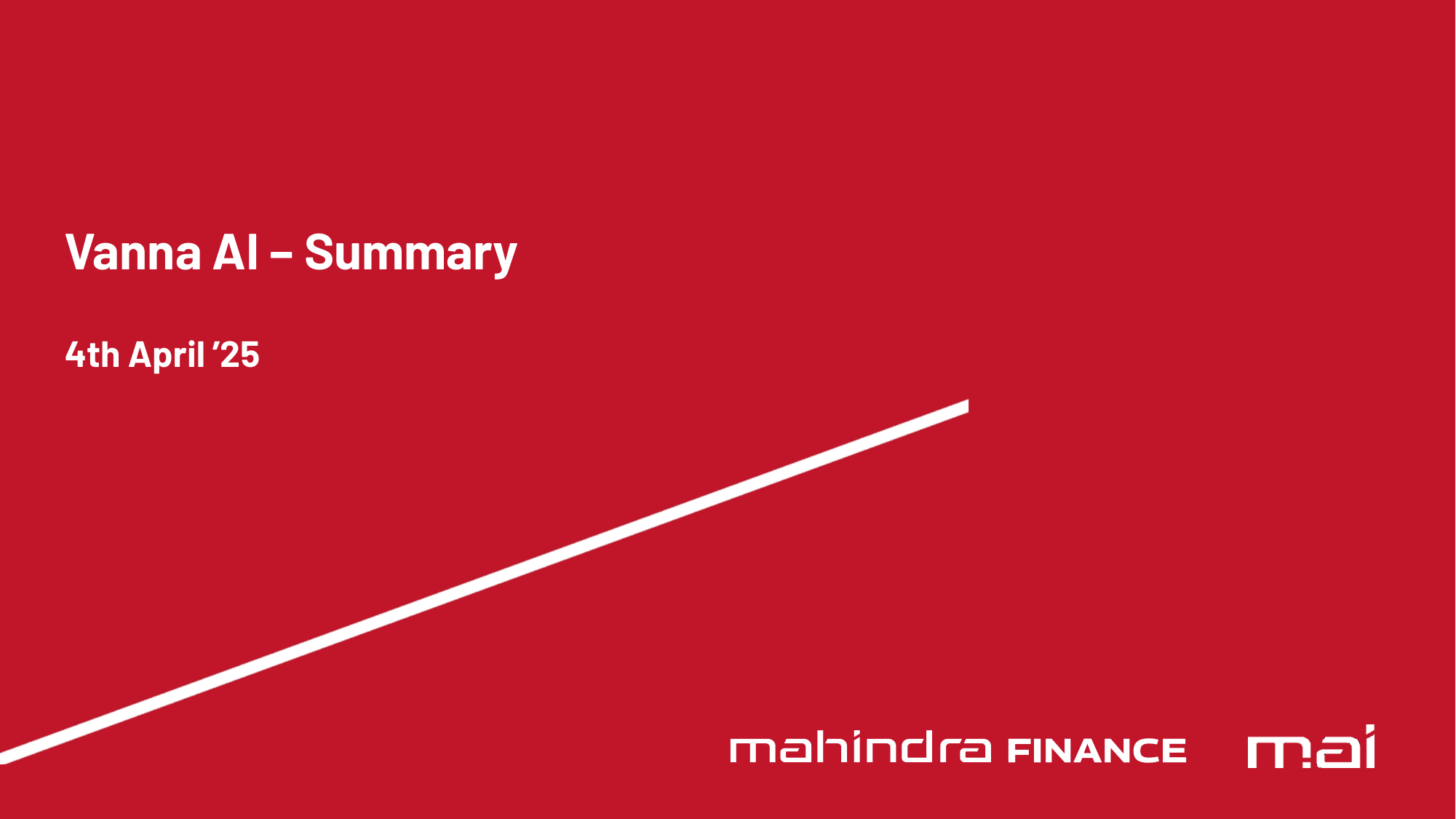

# Vanna AI – Summary 4th April ’25